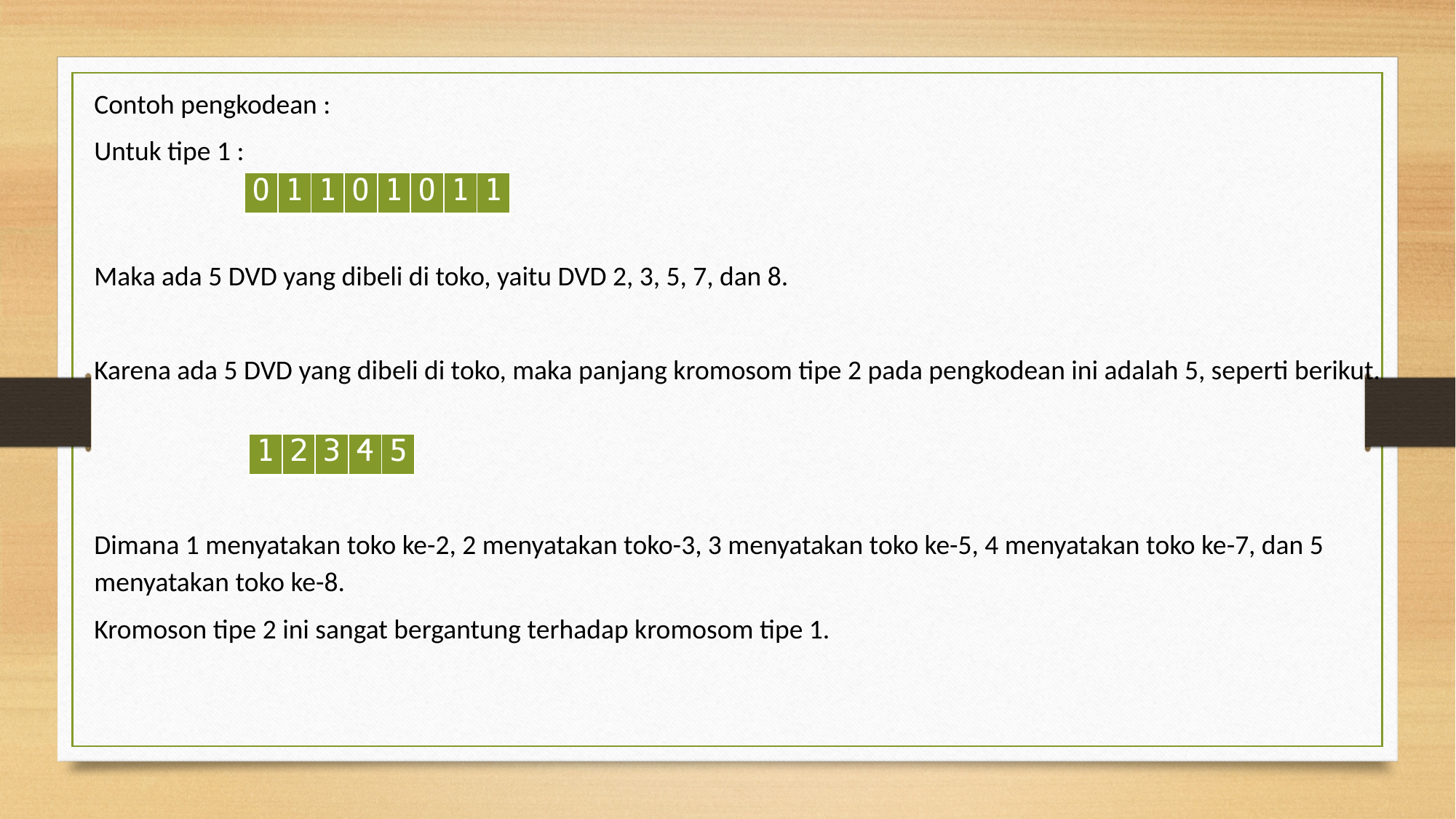

Contoh pengkodean :
Untuk tipe 1 :
| 0 | 1 | 1 | 0 | 1 | 0 | 1 | 1 |
| --- | --- | --- | --- | --- | --- | --- | --- |
Maka ada 5 DVD yang dibeli di toko, yaitu DVD 2, 3, 5, 7, dan 8.

Karena ada 5 DVD yang dibeli di toko, maka panjang kromosom tipe 2 pada pengkodean ini adalah 5, seperti berikut.
| 1 | 2 | 3 | 4 | 5 |
| --- | --- | --- | --- | --- |
Dimana 1 menyatakan toko ke-2, 2 menyatakan toko-3, 3 menyatakan toko ke-5, 4 menyatakan toko ke-7, dan 5 menyatakan toko ke-8.
Kromoson tipe 2 ini sangat bergantung terhadap kromosom tipe 1.